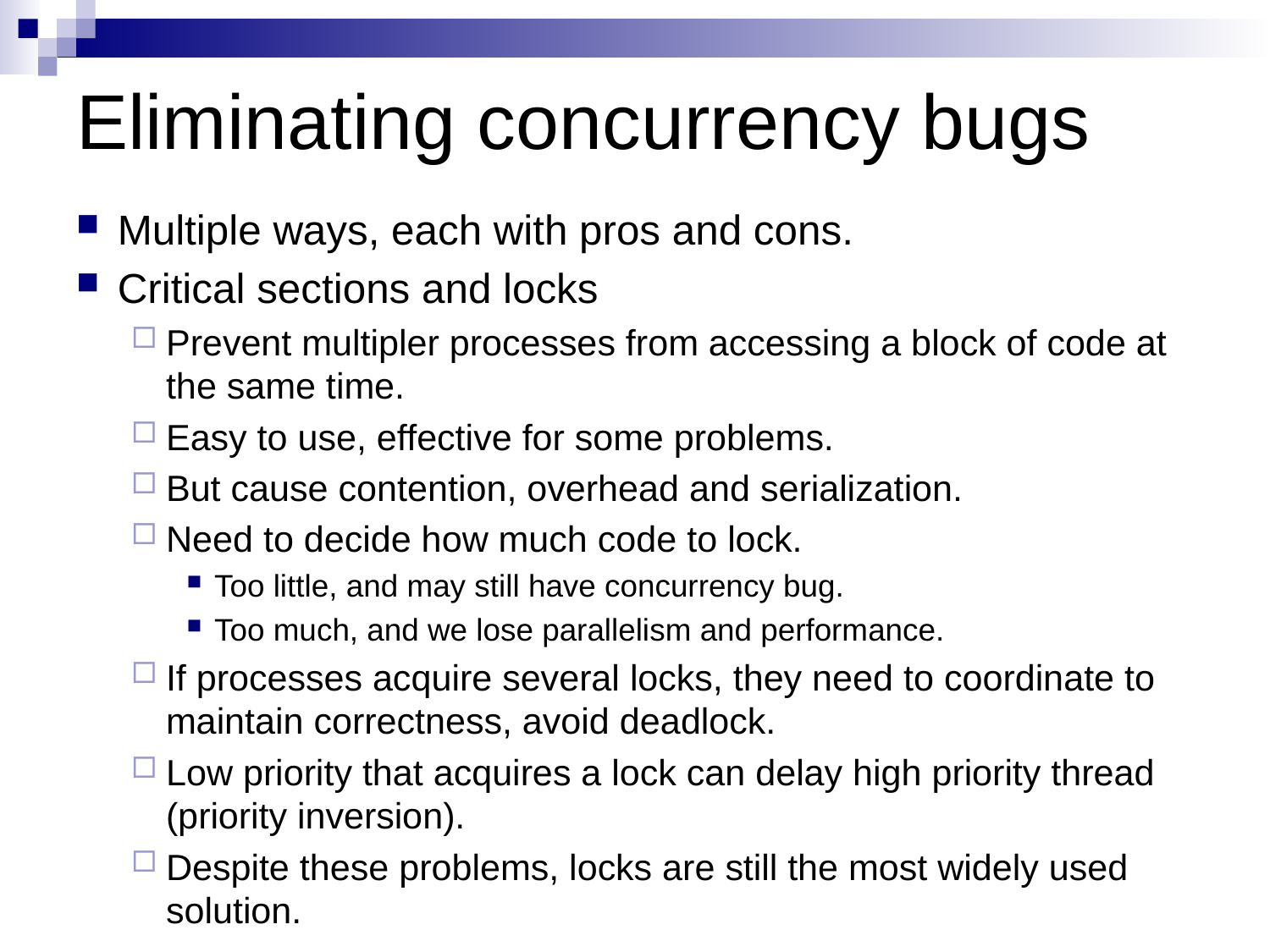

# Eliminating concurrency bugs
Multiple ways, each with pros and cons.
Critical sections and locks
Prevent multipler processes from accessing a block of code at the same time.
Easy to use, effective for some problems.
But cause contention, overhead and serialization.
Need to decide how much code to lock.
Too little, and may still have concurrency bug.
Too much, and we lose parallelism and performance.
If processes acquire several locks, they need to coordinate to maintain correctness, avoid deadlock.
Low priority that acquires a lock can delay high priority thread (priority inversion).
Despite these problems, locks are still the most widely used solution.